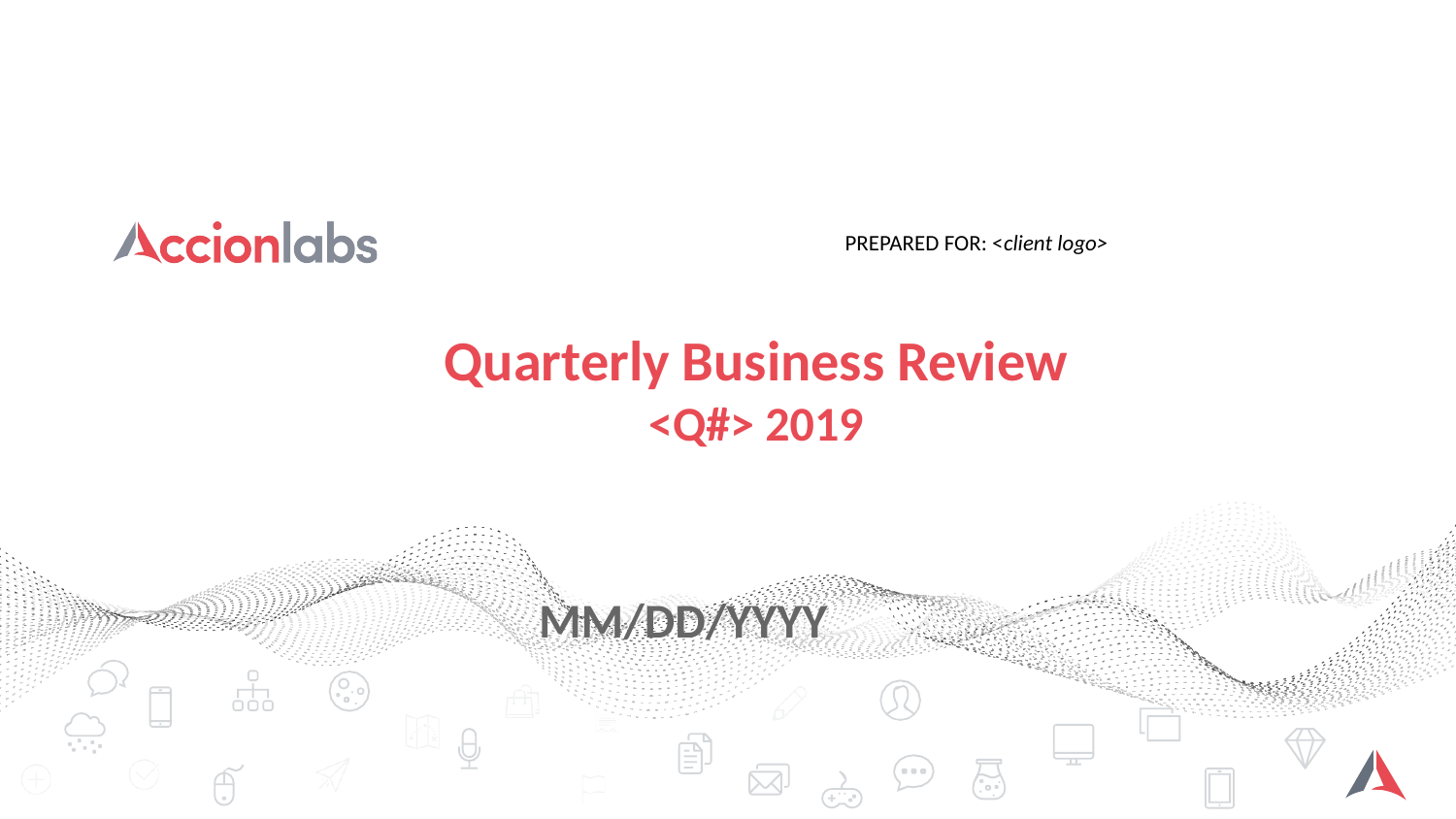

PREPARED FOR: <client logo>
Quarterly Business Review
<Q#> 2019

MM/DD/YYYY